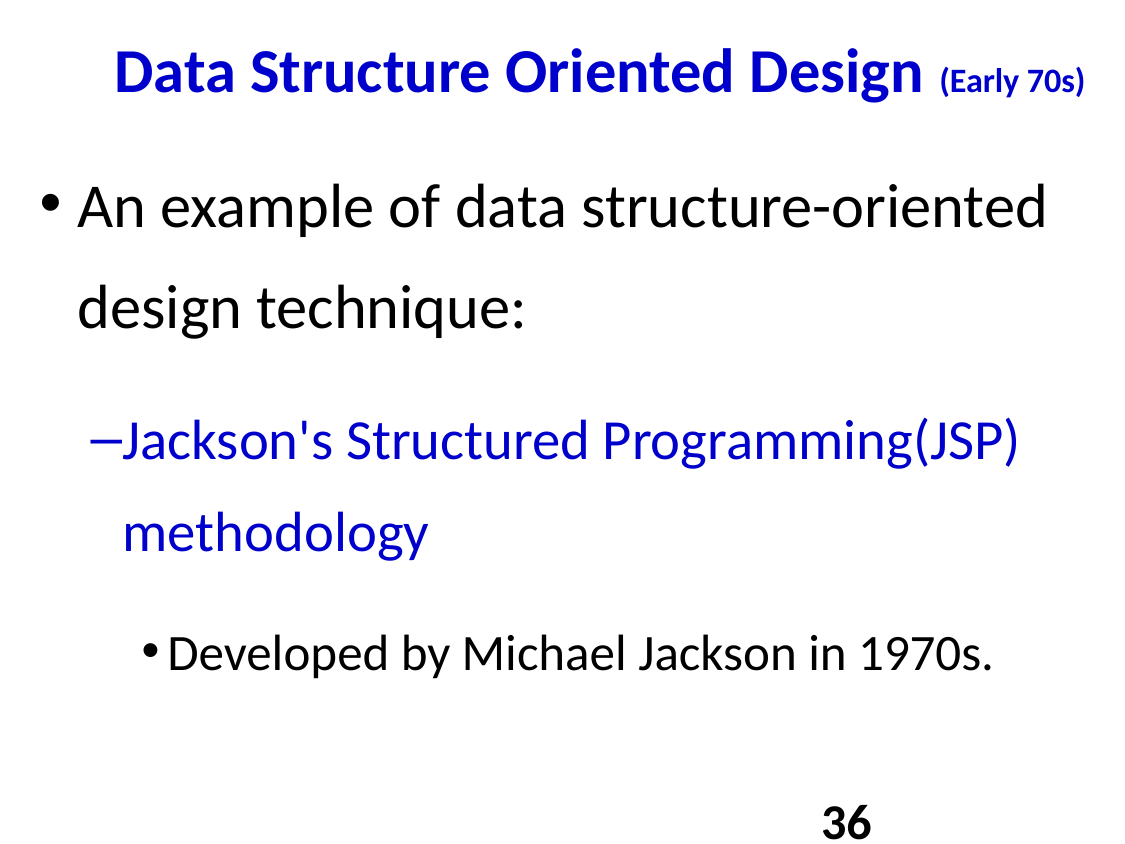

# Data Structure Oriented Design (Early 70s)‏
An example of data structure-oriented design technique:
Jackson's Structured Programming(JSP) methodology
Developed by Michael Jackson in 1970s.
36